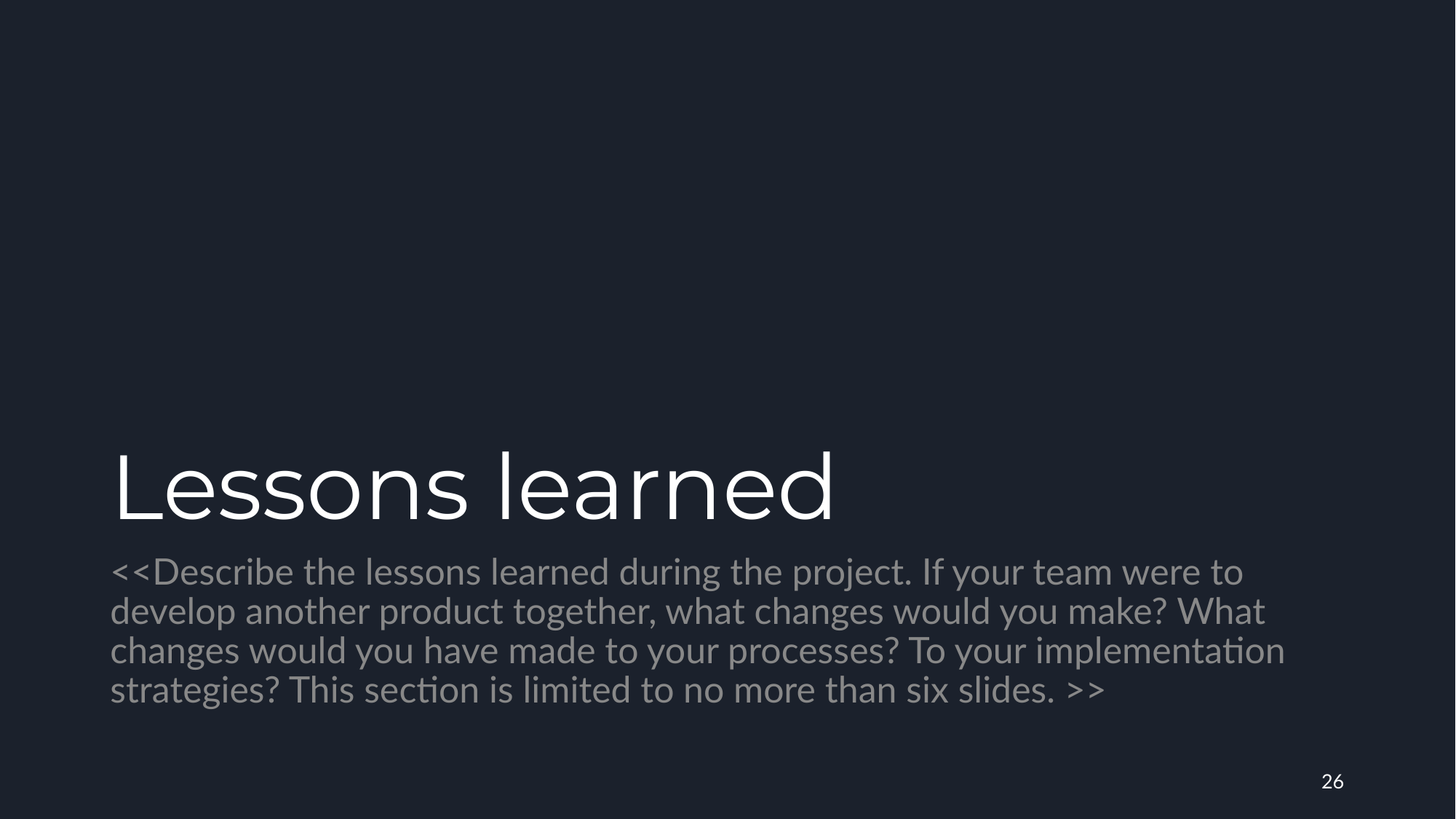

# Lessons learned
<<Describe the lessons learned during the project. If your team were to develop another product together, what changes would you make? What changes would you have made to your processes? To your implementation strategies? This section is limited to no more than six slides. >>

26